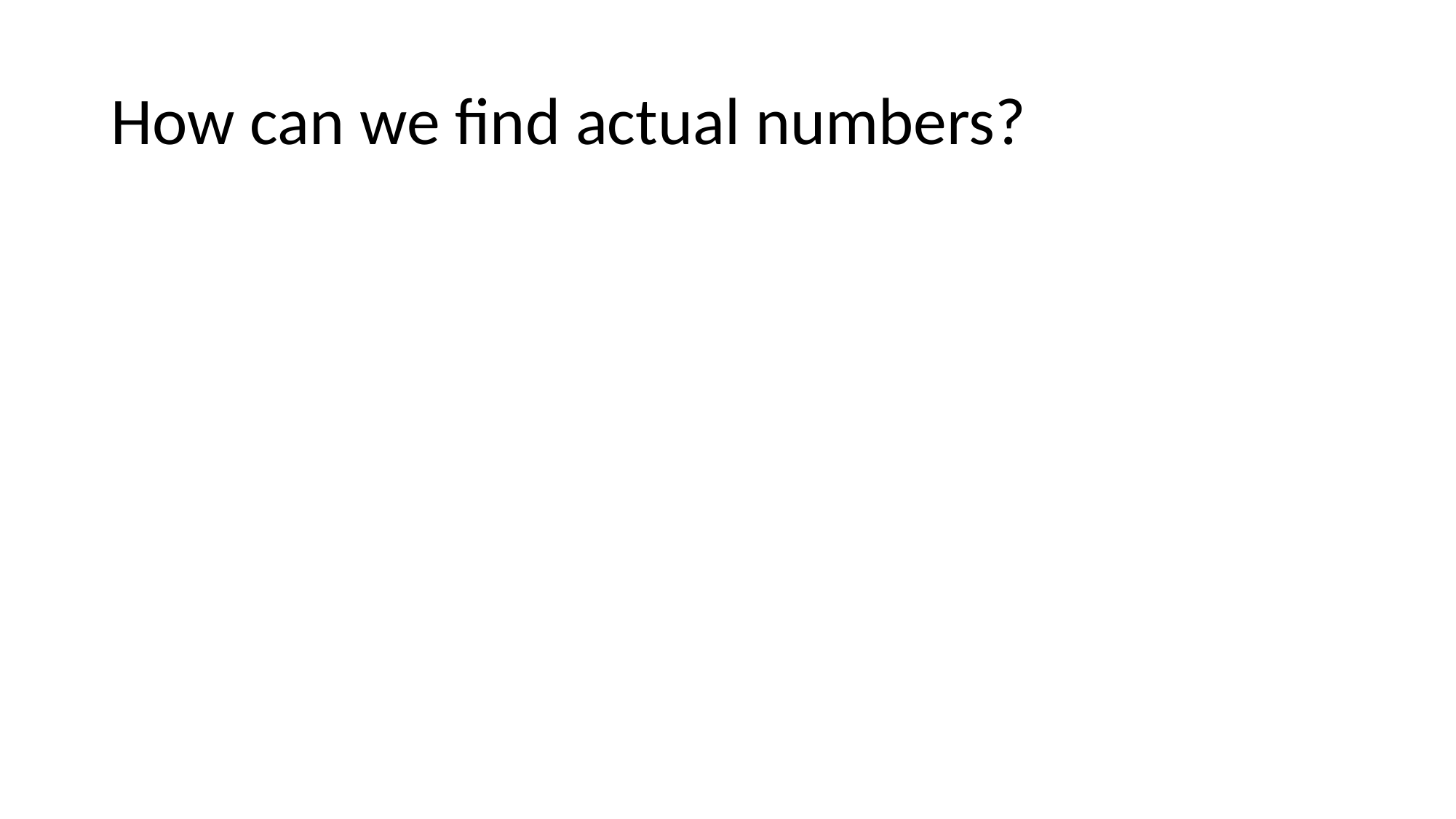

# How can we find actual numbers?